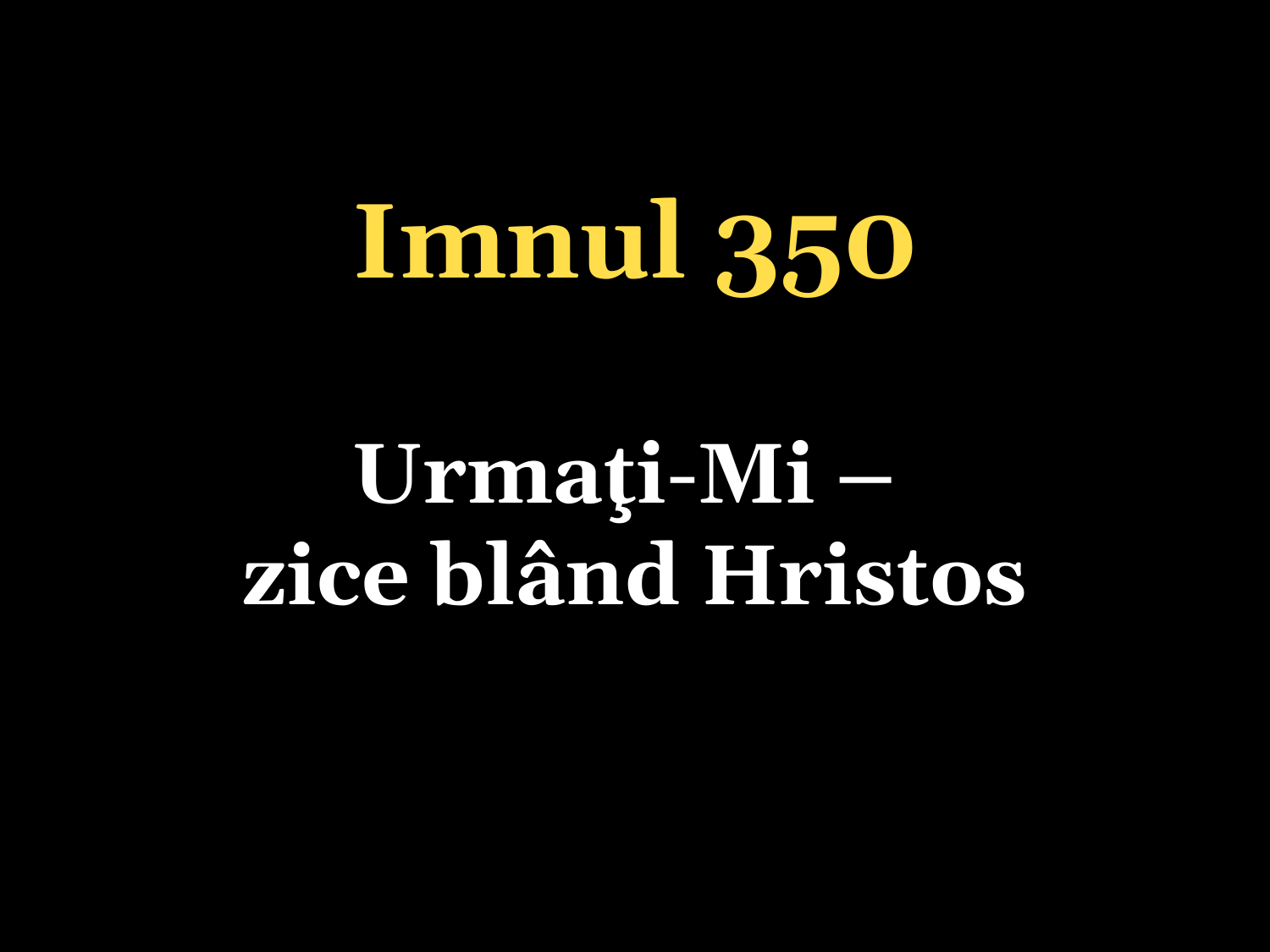

Imnul 350

Urmaţi-Mi –
zice blând Hristos
131/920